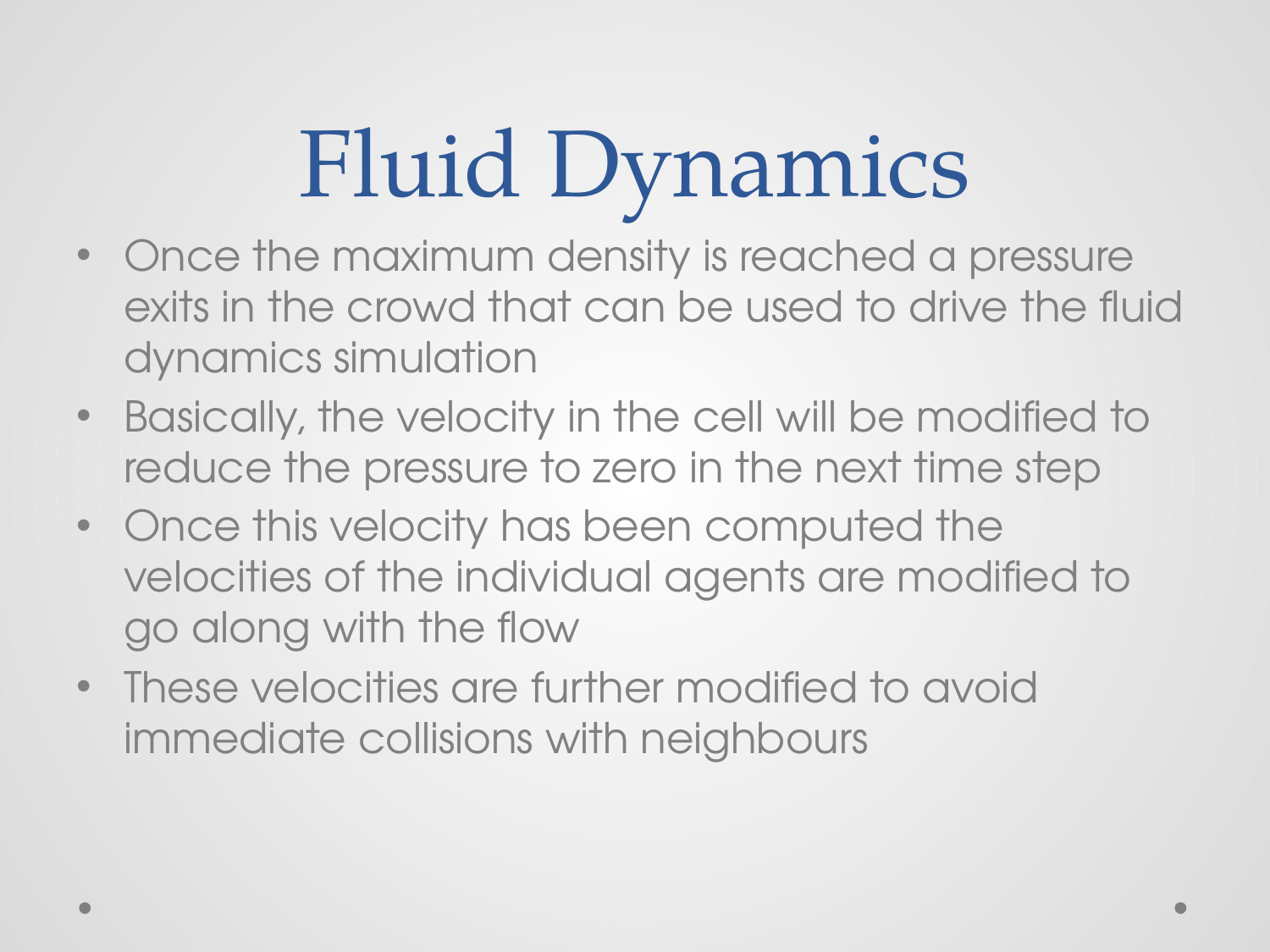

# Fluid Dynamics
Once the maximum density is reached a pressure exits in the crowd that can be used to drive the fluid dynamics simulation
Basically, the velocity in the cell will be modified to reduce the pressure to zero in the next time step
Once this velocity has been computed the velocities of the individual agents are modified to go along with the flow
These velocities are further modified to avoid immediate collisions with neighbours